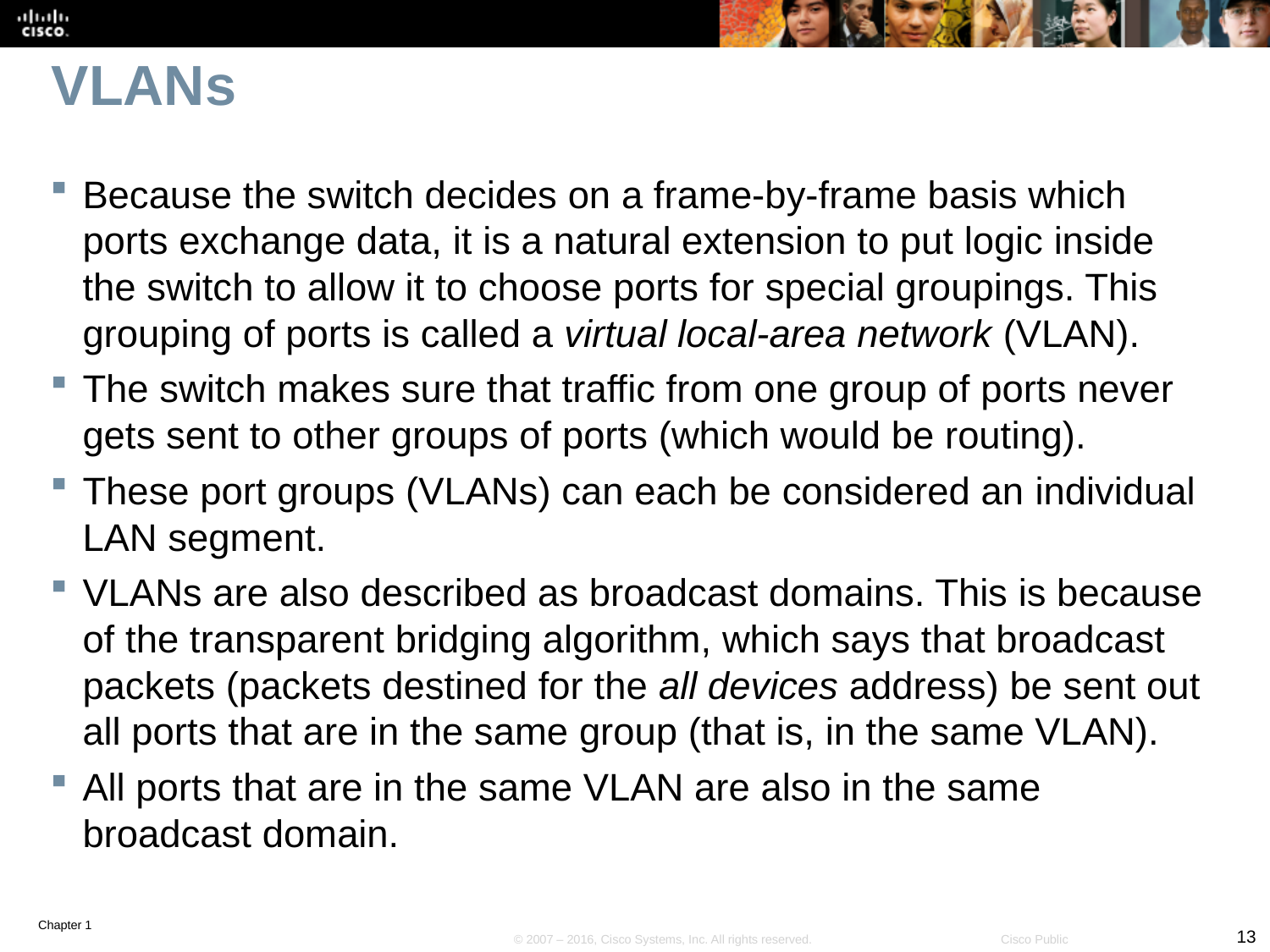

# VLANs
Because the switch decides on a frame-by-frame basis which ports exchange data, it is a natural extension to put logic inside the switch to allow it to choose ports for special groupings. This grouping of ports is called a virtual local-area network (VLAN).
The switch makes sure that traffic from one group of ports never gets sent to other groups of ports (which would be routing).
These port groups (VLANs) can each be considered an individual LAN segment.
VLANs are also described as broadcast domains. This is because of the transparent bridging algorithm, which says that broadcast packets (packets destined for the all devices address) be sent out all ports that are in the same group (that is, in the same VLAN).
All ports that are in the same VLAN are also in the same broadcast domain.